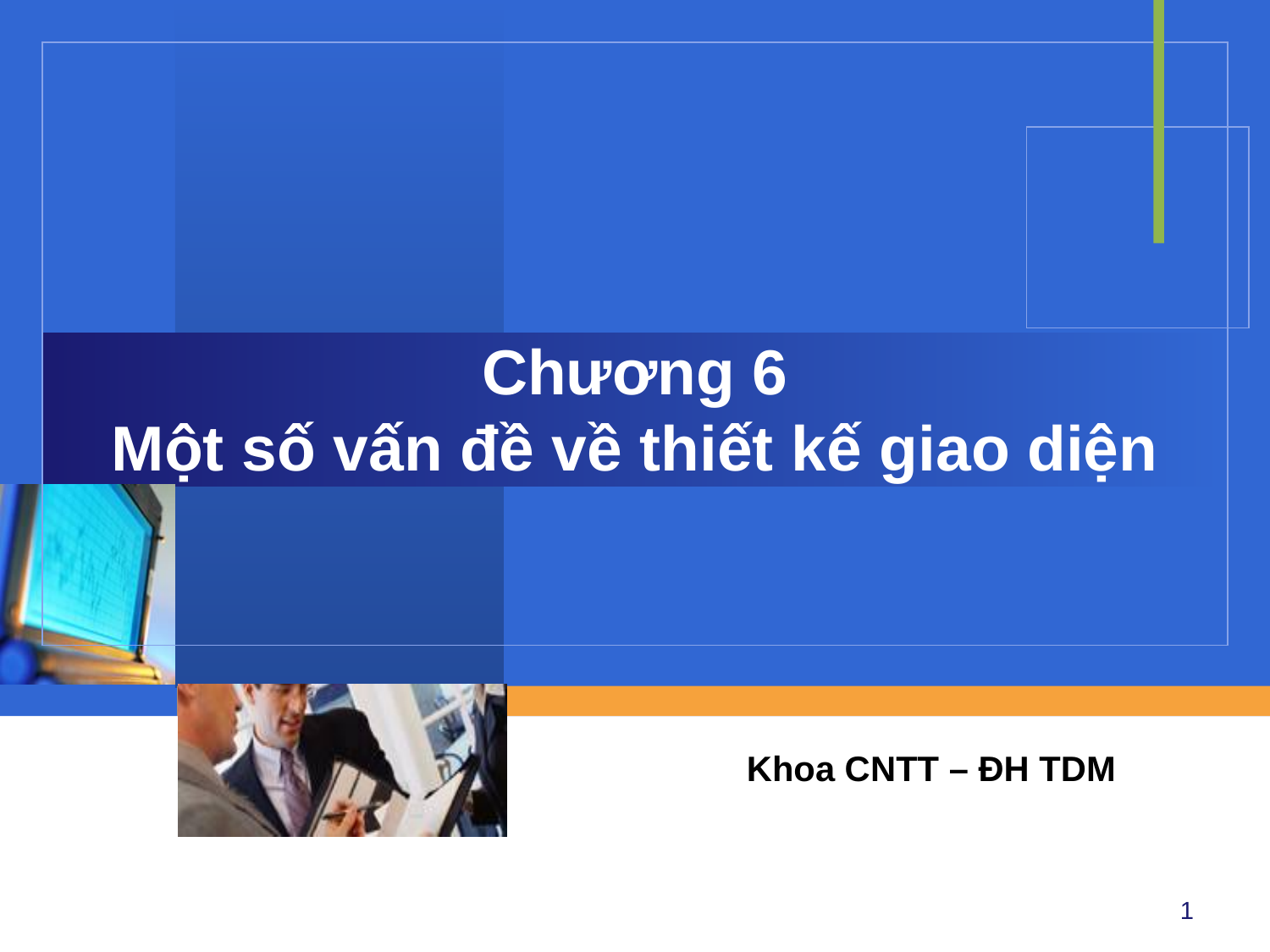

# Chương 6 Một số vấn đề về thiết kế giao diện
Khoa CNTT – ĐH TDM
1